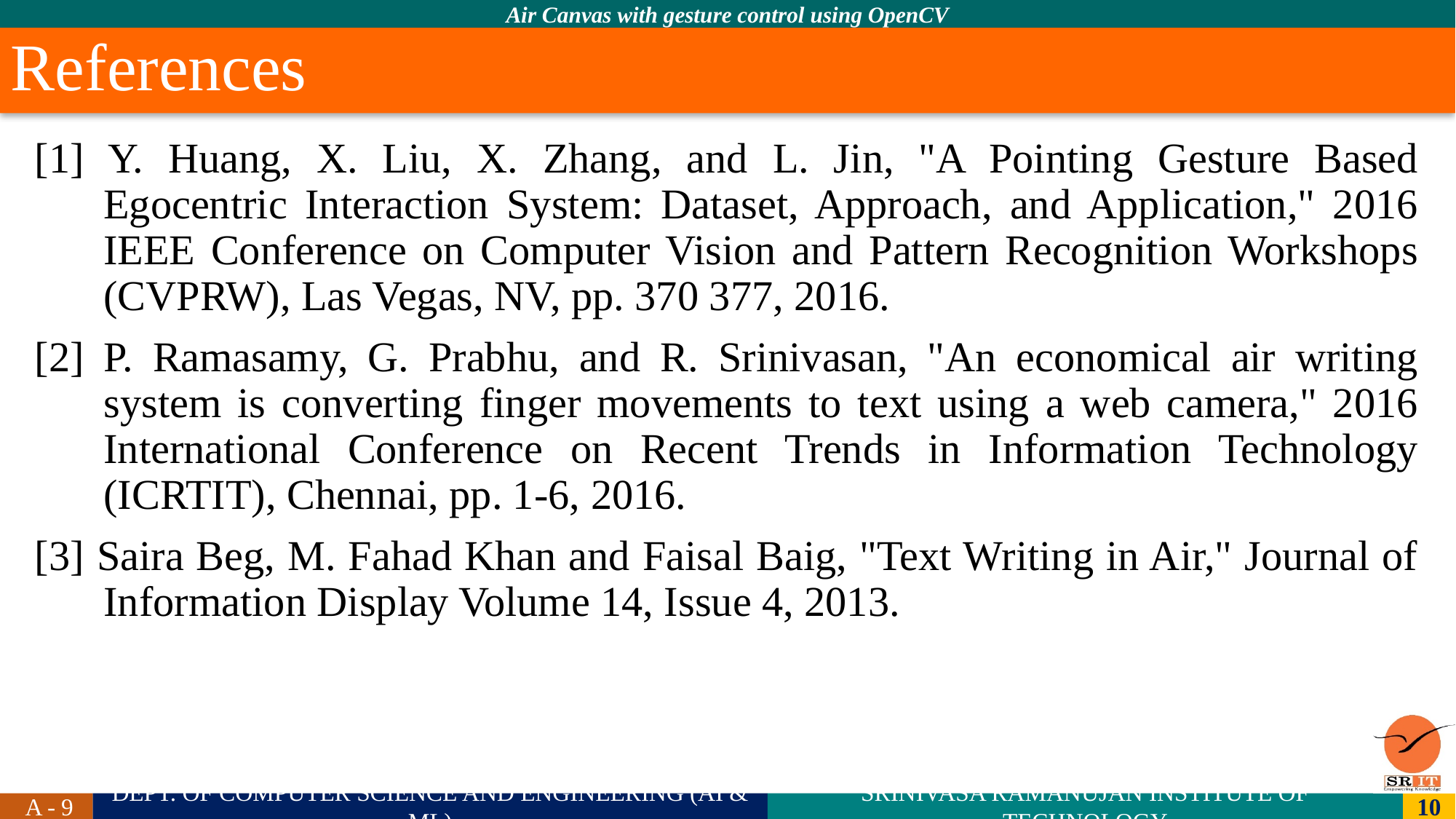

# References
[1] Y. Huang, X. Liu, X. Zhang, and L. Jin, "A Pointing Gesture Based Egocentric Interaction System: Dataset, Approach, and Application," 2016 IEEE Conference on Computer Vision and Pattern Recognition Workshops (CVPRW), Las Vegas, NV, pp. 370 377, 2016.
[2] P. Ramasamy, G. Prabhu, and R. Srinivasan, "An economical air writing system is converting finger movements to text using a web camera," 2016 International Conference on Recent Trends in Information Technology (ICRTIT), Chennai, pp. 1-6, 2016.
[3] Saira Beg, M. Fahad Khan and Faisal Baig, "Text Writing in Air," Journal of Information Display Volume 14, Issue 4, 2013.